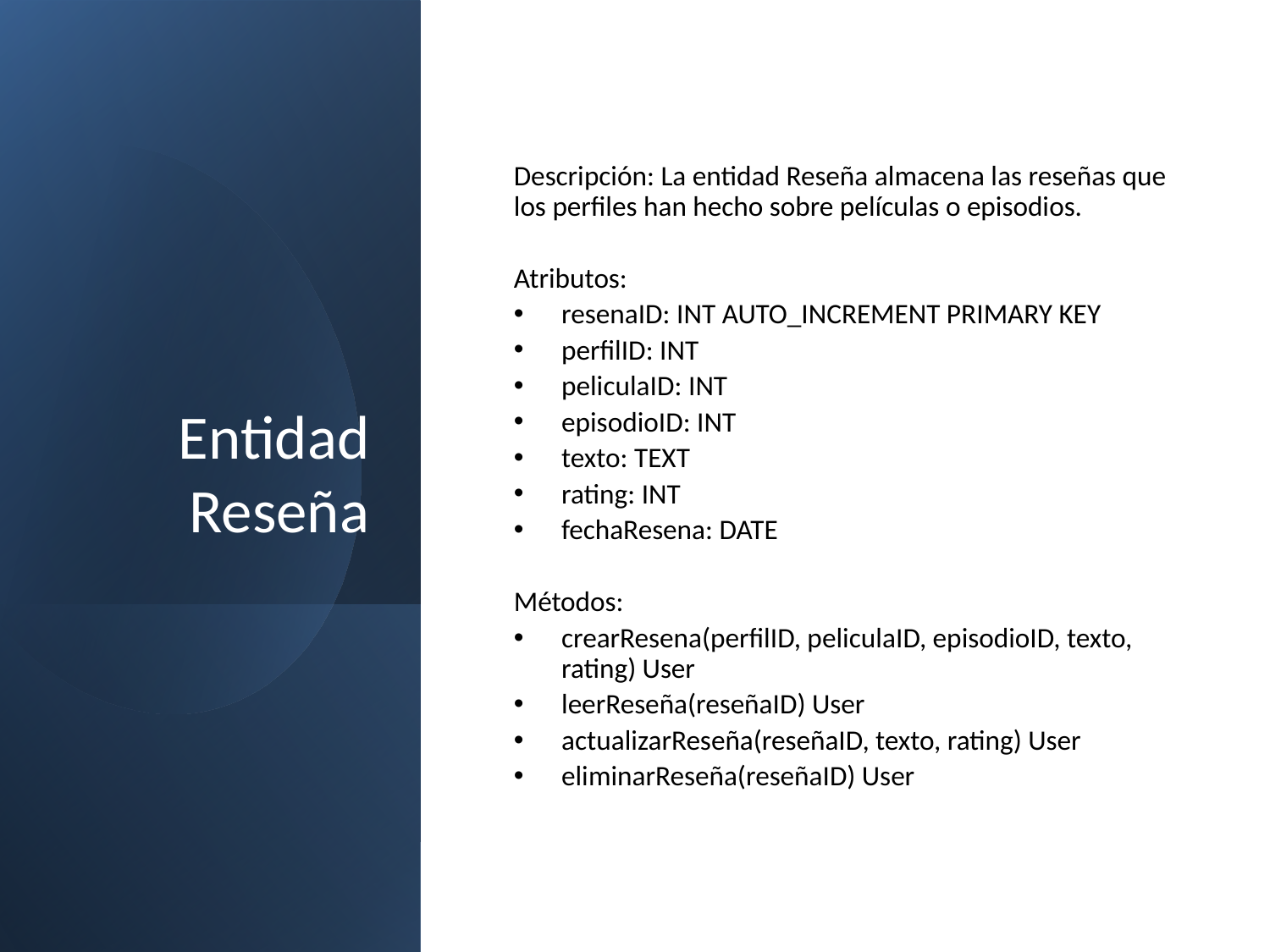

# Entidad Reseña

Descripción: La entidad Reseña almacena las reseñas que los perfiles han hecho sobre películas o episodios.

Atributos:
resenaID: INT AUTO_INCREMENT PRIMARY KEY
perfilID: INT
peliculaID: INT
episodioID: INT
texto: TEXT
rating: INT
fechaResena: DATE

Métodos:
crearResena(perfilID, peliculaID, episodioID, texto, rating) User
leerReseña(reseñaID) User
actualizarReseña(reseñaID, texto, rating) User
eliminarReseña(reseñaID) User